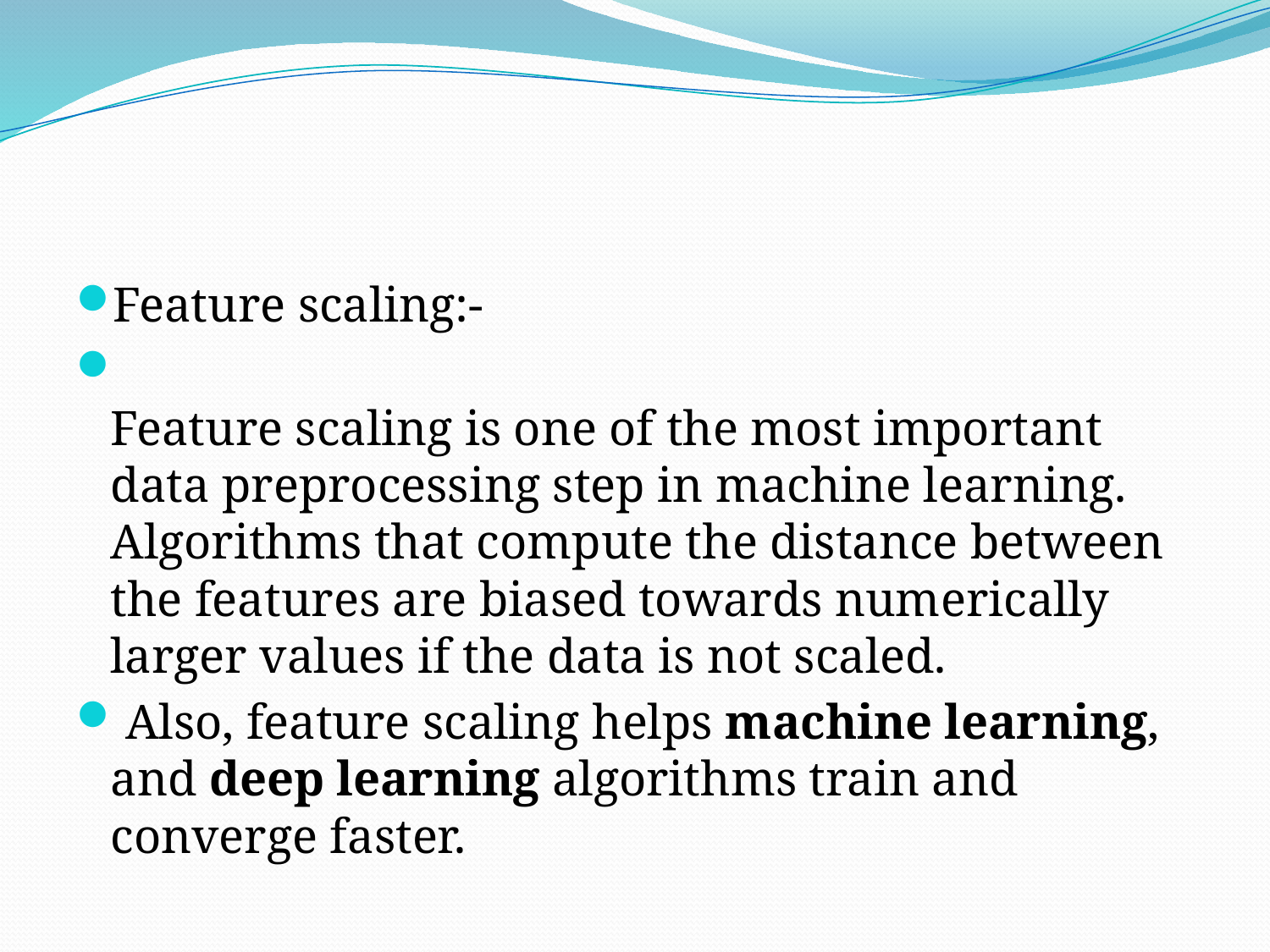

#
Feature scaling:-
Feature scaling is one of the most important data preprocessing step in machine learning. Algorithms that compute the distance between the features are biased towards numerically larger values if the data is not scaled.
 Also, feature scaling helps machine learning, and deep learning algorithms train and converge faster.